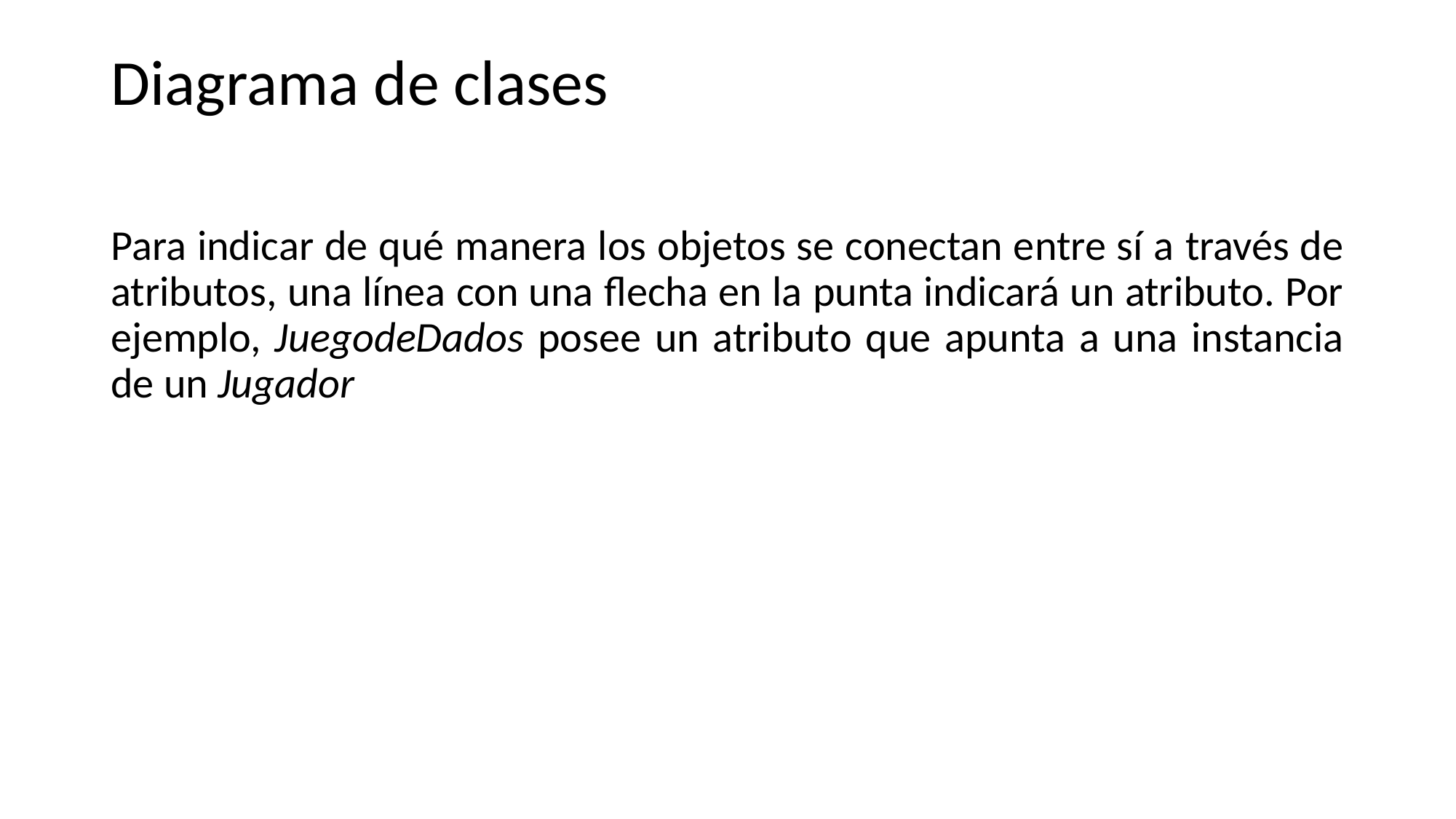

# Diagrama de clases
Para indicar de qué manera los objetos se conectan entre sí a través de atributos, una línea con una flecha en la punta indicará un atributo. Por ejemplo, JuegodeDados posee un atributo que apunta a una instancia de un Jugador